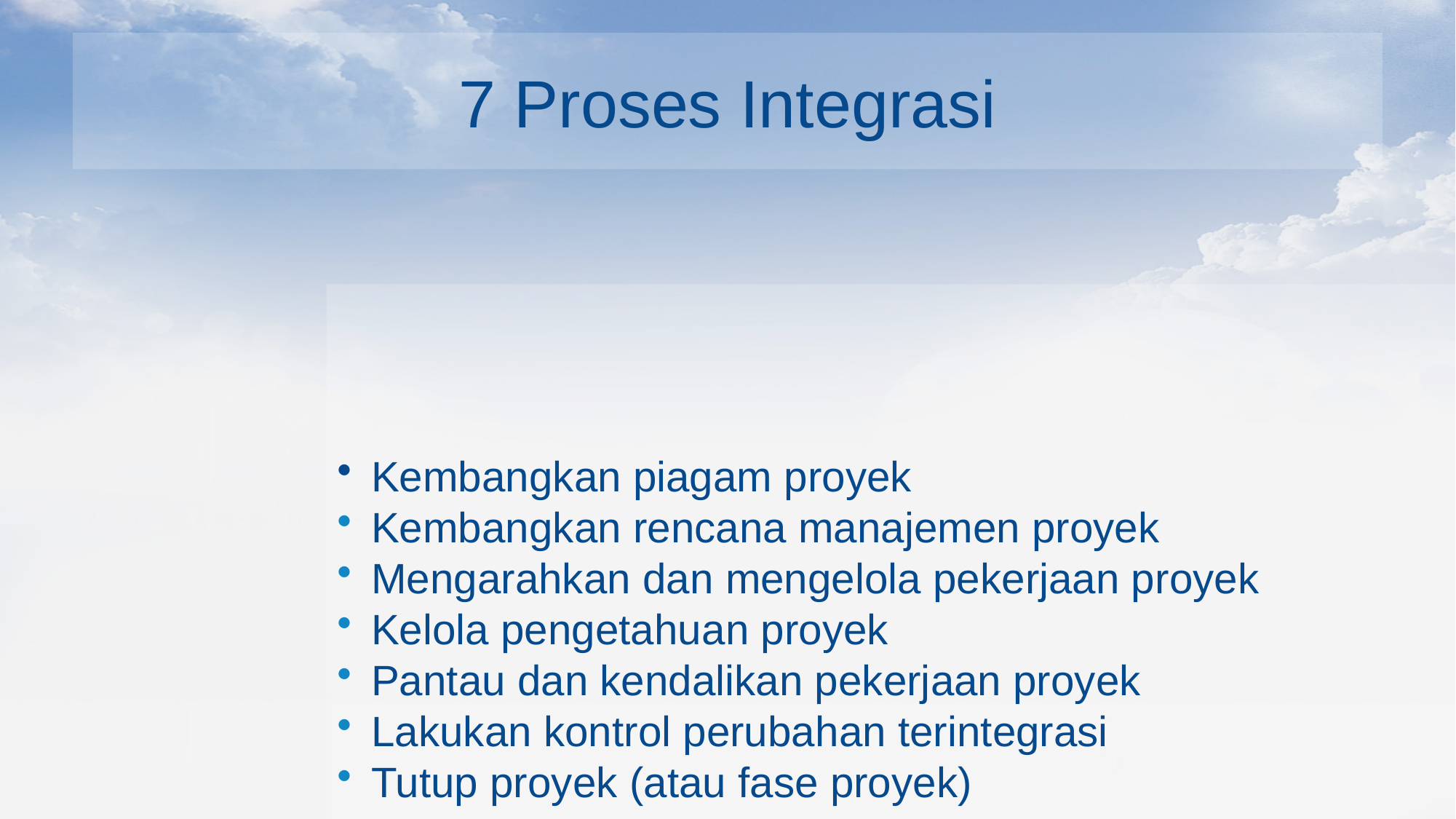

# 7 Proses Integrasi
Kembangkan piagam proyek
Kembangkan rencana manajemen proyek
Mengarahkan dan mengelola pekerjaan proyek
Kelola pengetahuan proyek
Pantau dan kendalikan pekerjaan proyek
Lakukan kontrol perubahan terintegrasi
Tutup proyek (atau fase proyek)